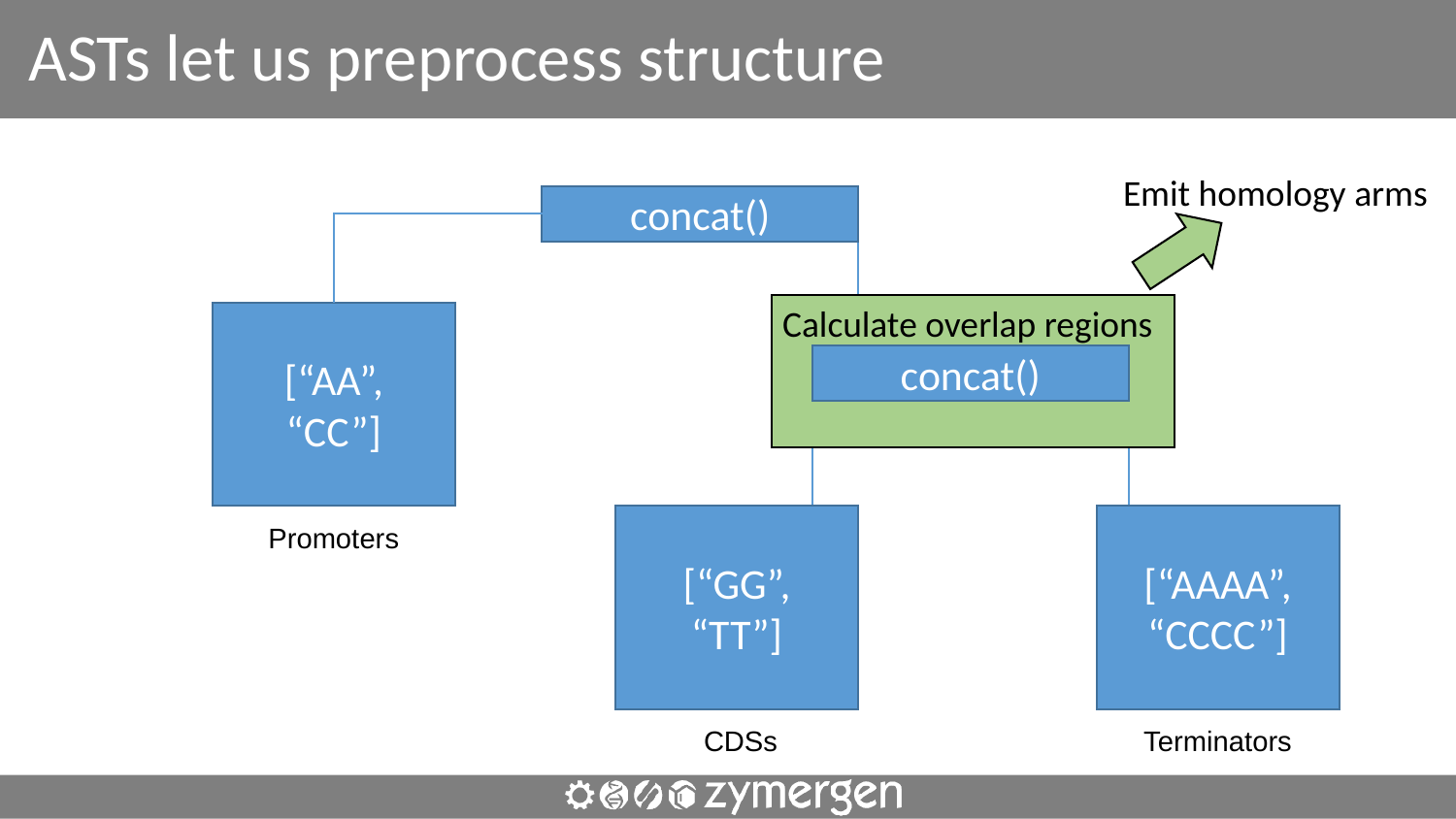

# ASTs let us preprocess structure
Emit homology arms
concat()

Calculate overlap regions
[“AA”,
“CC”]
concat()
Promoters
[“GG”,
“TT”]
[“AAAA”,
“CCCC”]
CDSs
Terminators